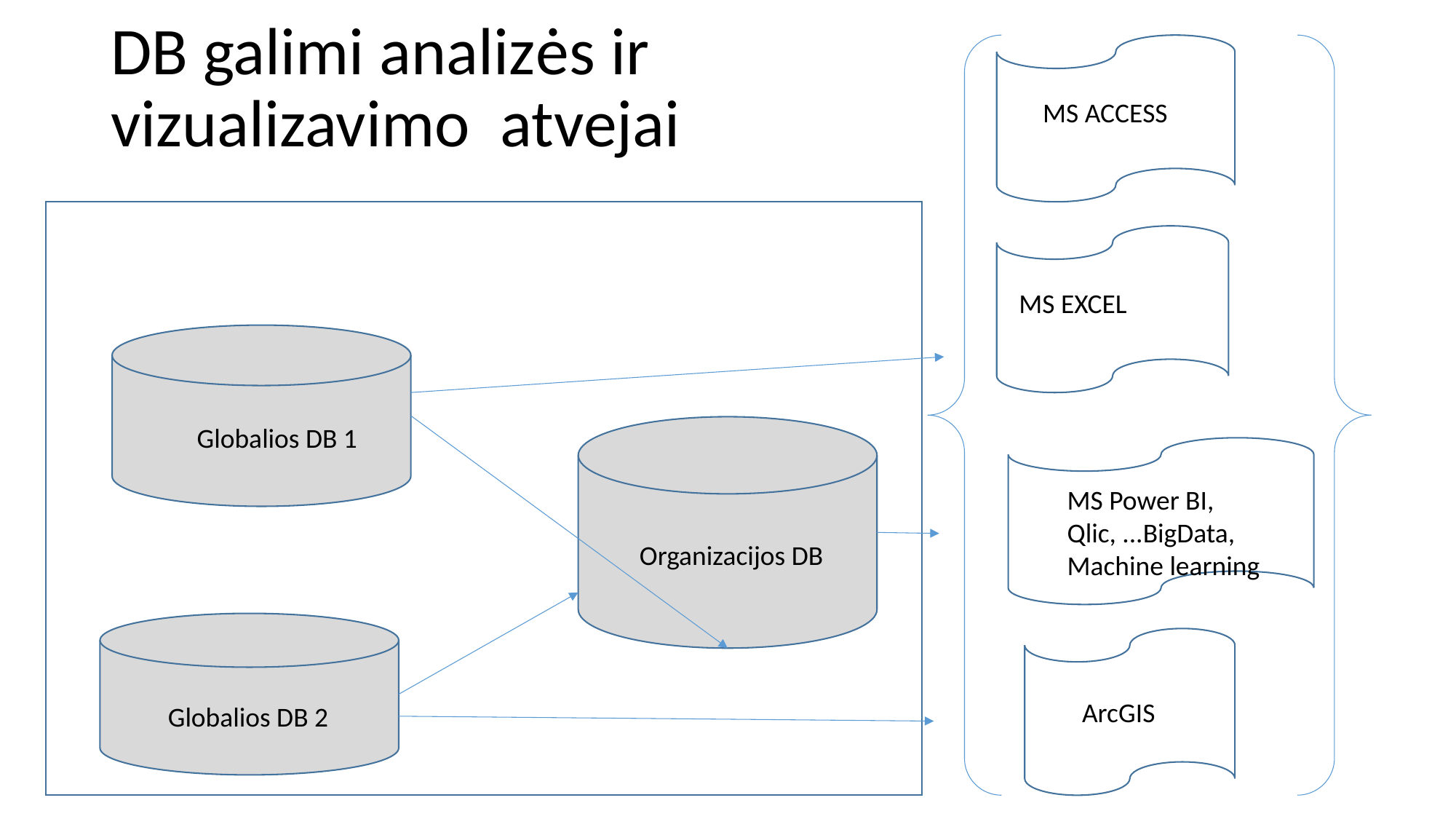

# DB galimi analizės ir vizualizavimo  atvejai

MS ACCESS

MS EXCEL

Globalios DB 1

MS Power BI, Qlic, ...BigData, Machine learning
Organizacijos DB

ArcGIS
Globalios DB 2